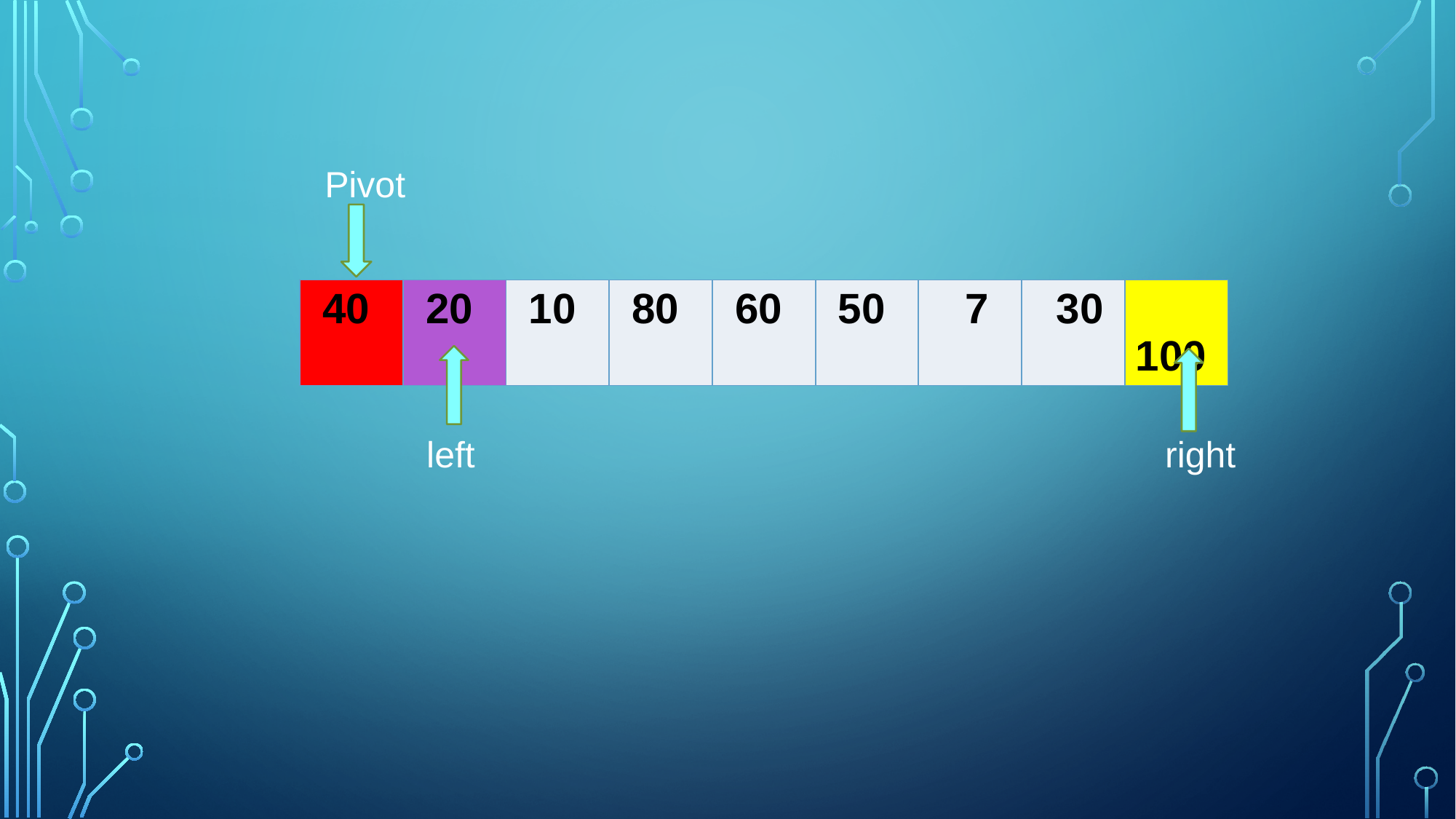

Pivot

          left                                                                    right

| 40 | 20 | 10 | 80 | 60 | 50 | 7 | 30 | 100 |
| --- | --- | --- | --- | --- | --- | --- | --- | --- |